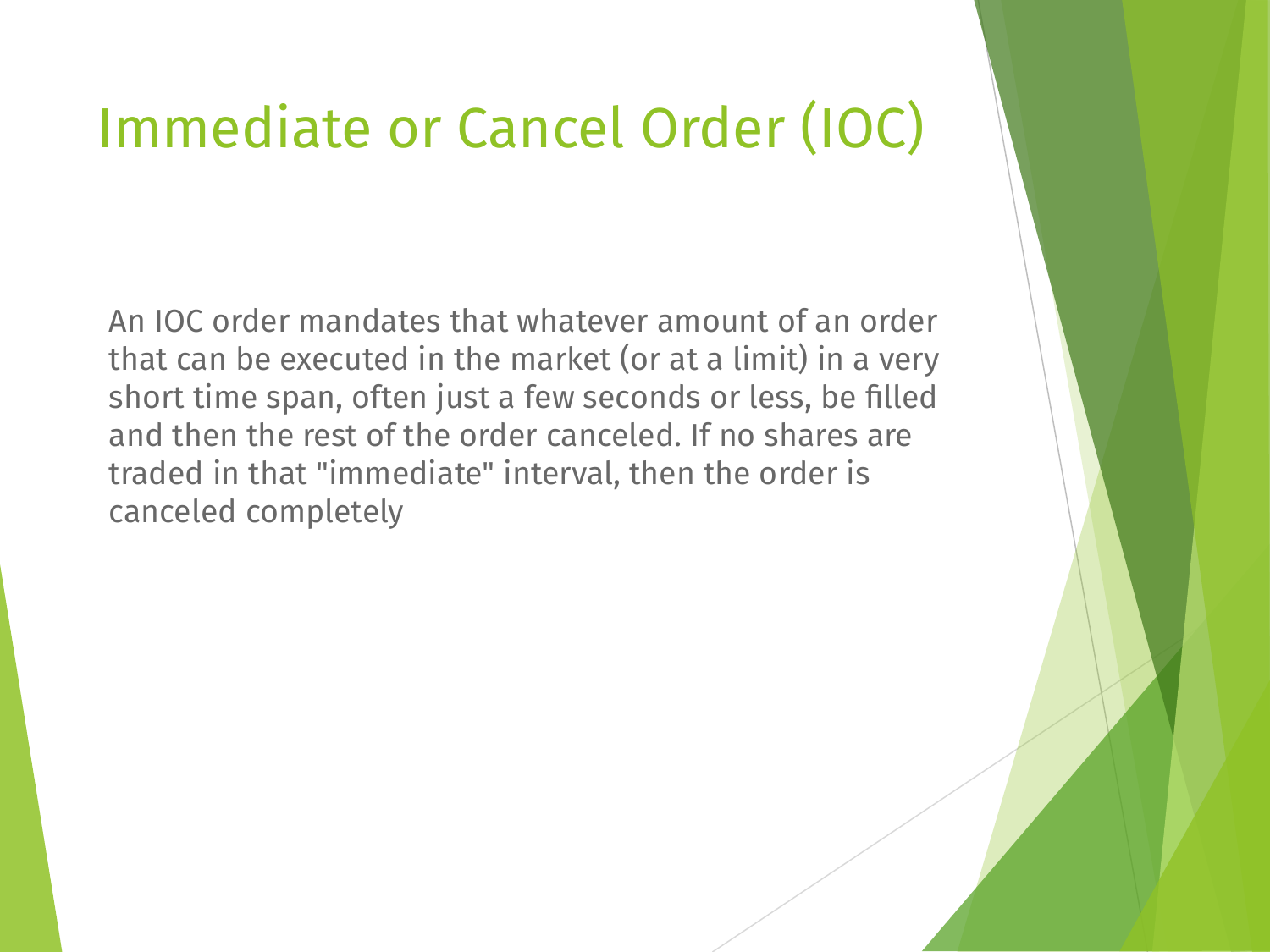

# Immediate or Cancel Order (IOC)
An IOC order mandates that whatever amount of an order that can be executed in the market (or at a limit) in a very short time span, often just a few seconds or less, be filled and then the rest of the order canceled. If no shares are traded in that "immediate" interval, then the order is canceled completely